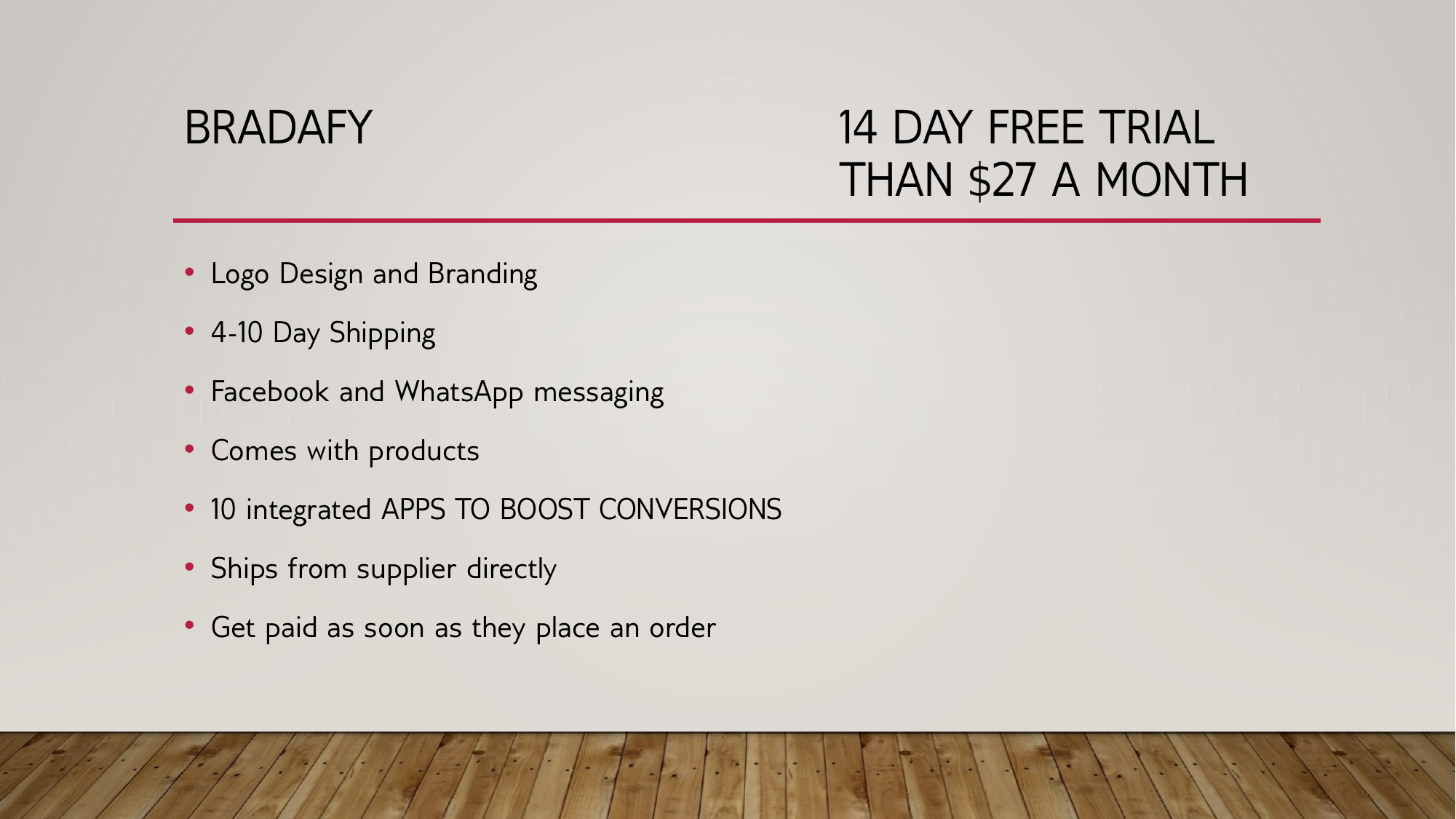

# BRADAFY 					14 DAY FREE TRIAL THAN $27 A MONTH
Logo Design and Branding
4-10 Day Shipping
Facebook and WhatsApp messaging
Comes with products
10 integrated APPS TO BOOST CONVERSIONS
Ships from supplier directly
Get paid as soon as they place an order